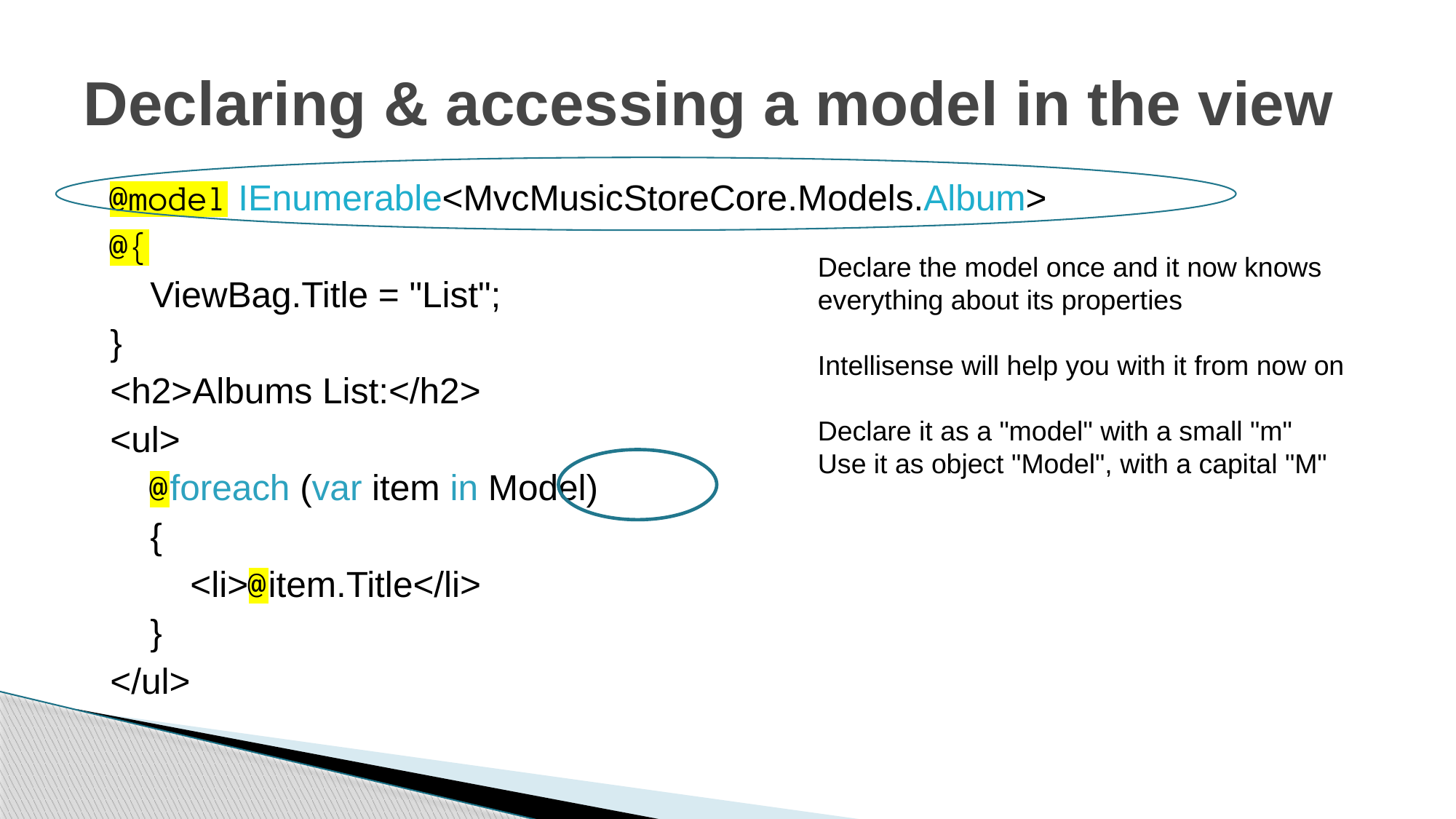

# Declaring & accessing a model in the view

@model IEnumerable<MvcMusicStoreCore.Models.Album>
@{
    ViewBag.Title = "List";
}
<h2>Albums List:</h2>
<ul>
    @foreach (var item in Model)
    {
        <li>@item.Title</li>
    }
</ul>
Declare the model once and it now knows everything about its properties

Intellisense will help you with it from now on

Declare it as a "model" with a small "m"
Use it as object "Model", with a capital "M"